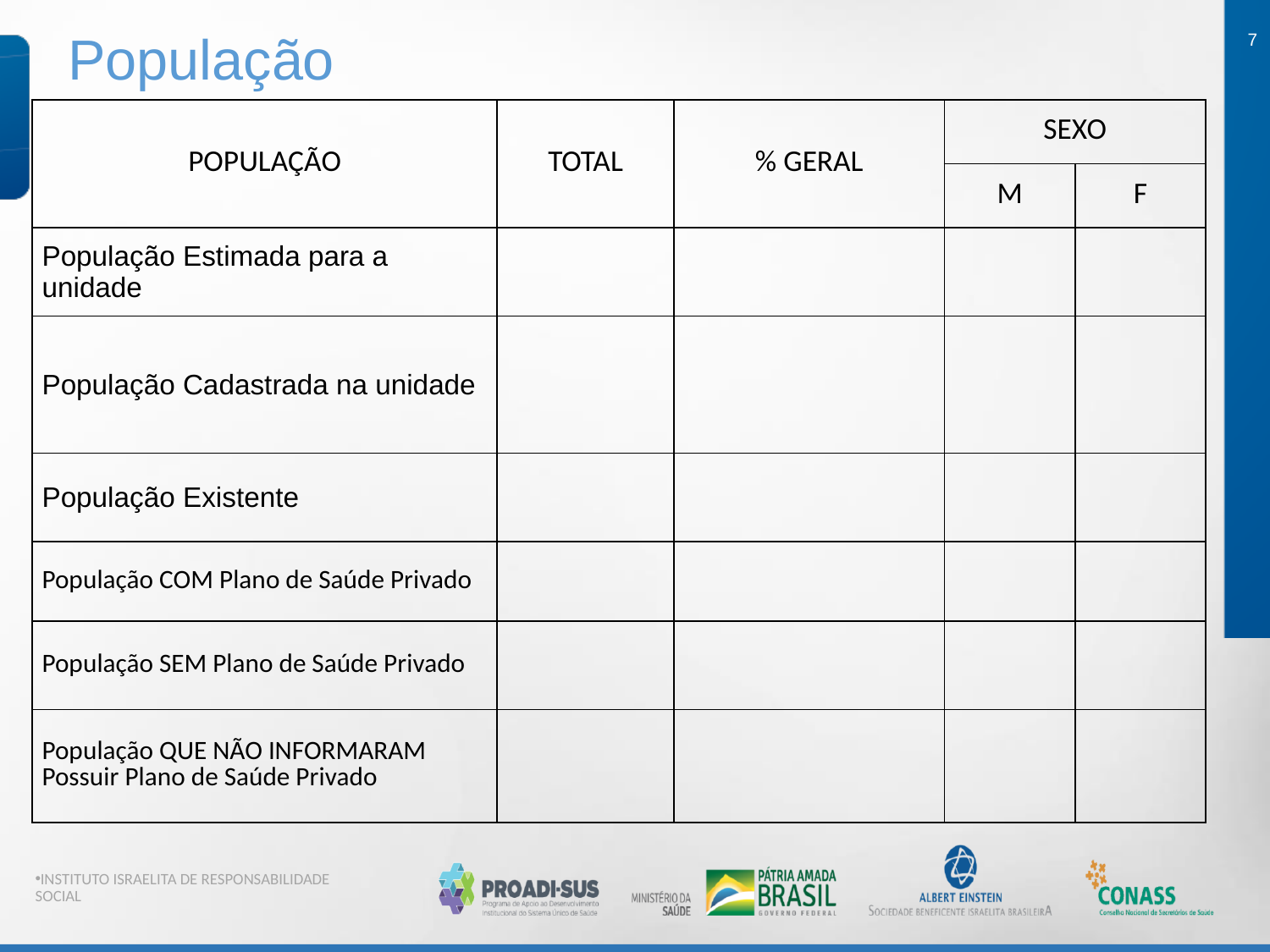

7
População
| POPULAÇÃO | TOTAL | % GERAL | SEXO |  |
| --- | --- | --- | --- | --- |
|  |  |  | M | F |
| População Estimada para a unidade |  |  |  |  |
| População Cadastrada na unidade |  |  |  |  |
| População Existente |  |  |  |  |
| População COM Plano de Saúde Privado |  |  |  |  |
| População SEM Plano de Saúde Privado |  |  |  |  |
| População QUE NÃO INFORMARAM Possuir Plano de Saúde Privado |  |  |  |  |
INSTITUTO ISRAELITA DE RESPONSABILIDADE SOCIAL